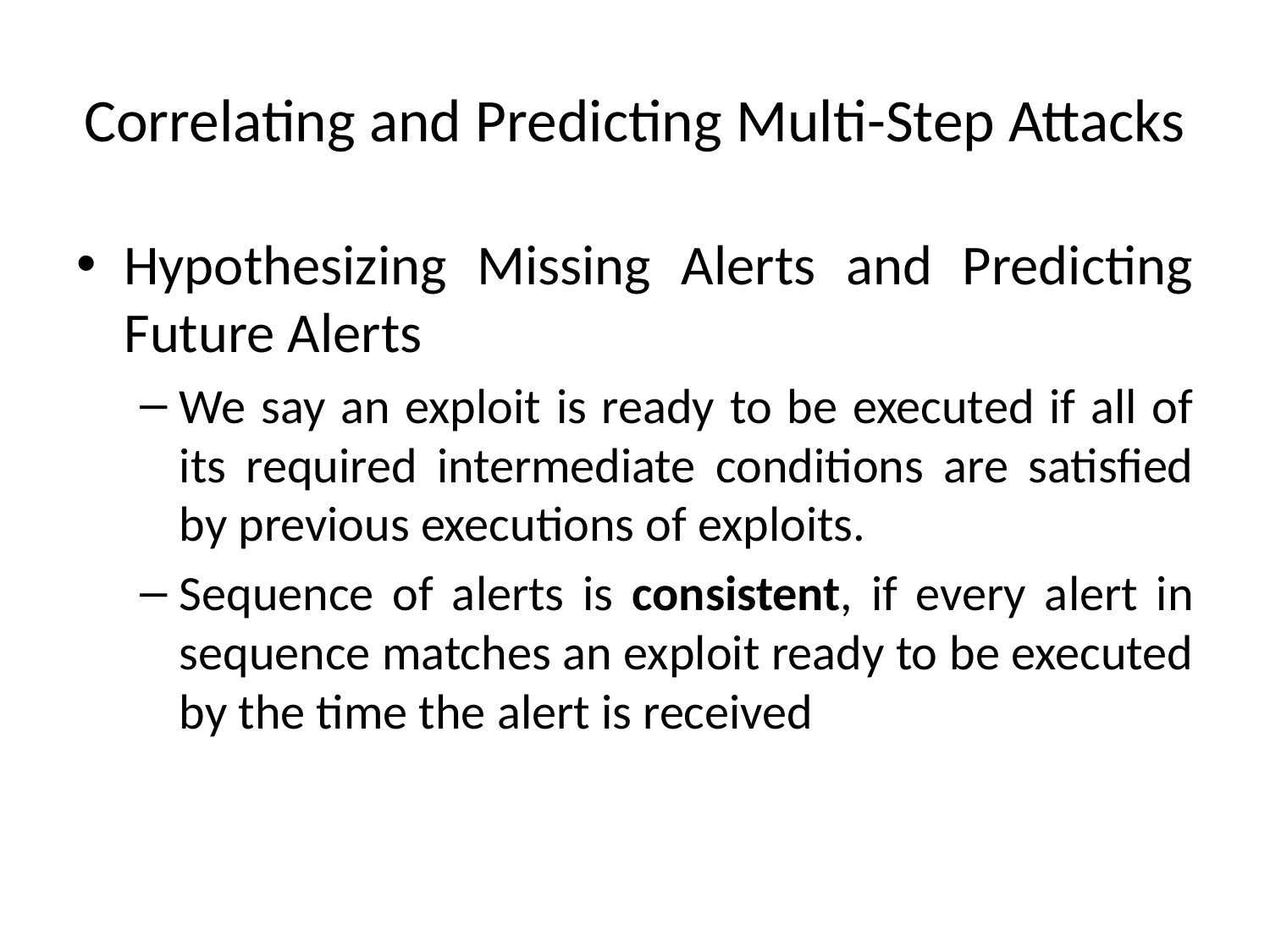

# Correlating and Predicting Multi-Step Attacks
Hypothesizing Missing Alerts and Predicting Future Alerts
We say an exploit is ready to be executed if all of its required intermediate conditions are satisfied by previous executions of exploits.
Sequence of alerts is consistent, if every alert in sequence matches an exploit ready to be executed by the time the alert is received